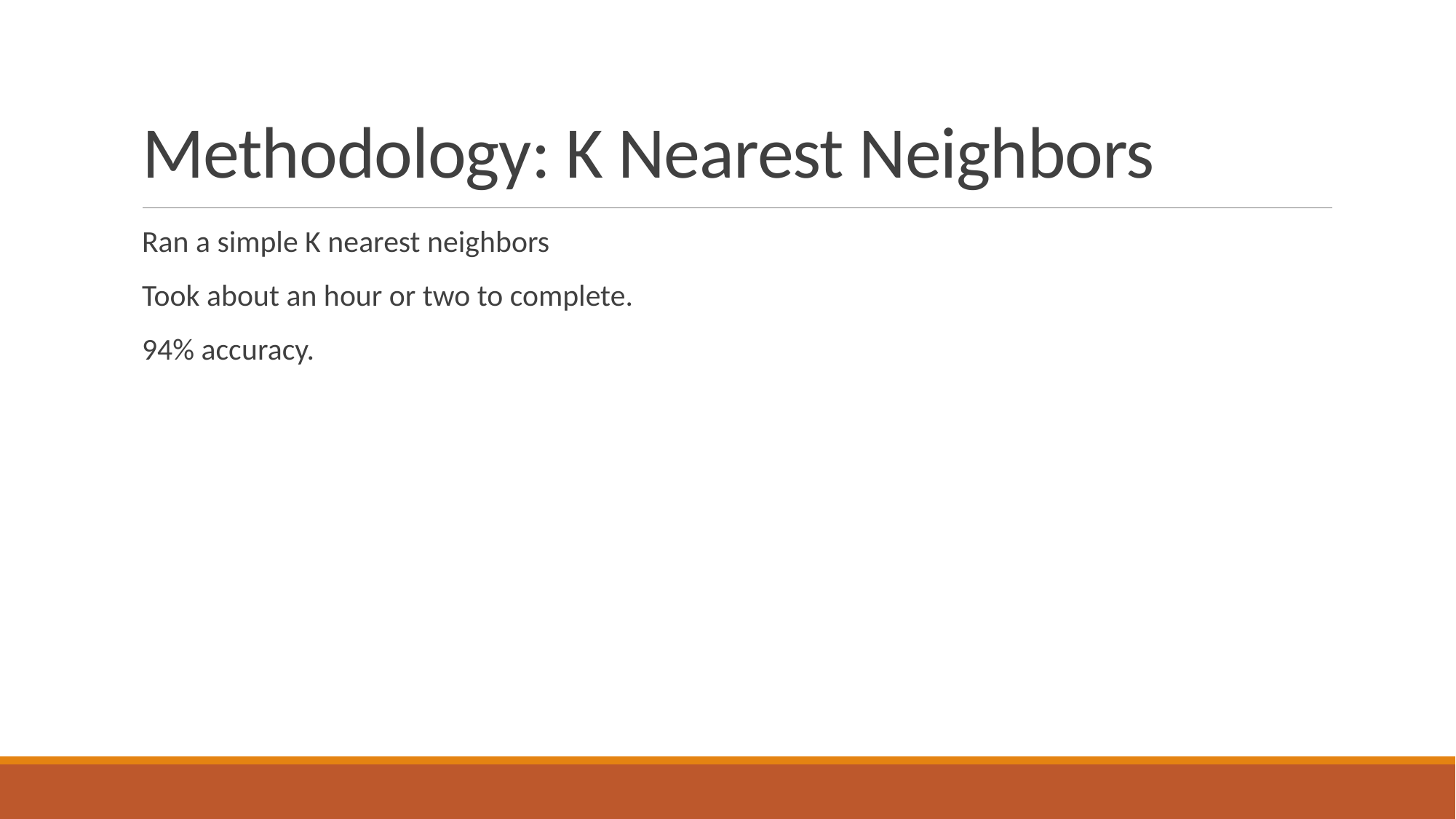

# Methodology: K Nearest Neighbors
Ran a simple K nearest neighbors
Took about an hour or two to complete.
94% accuracy.